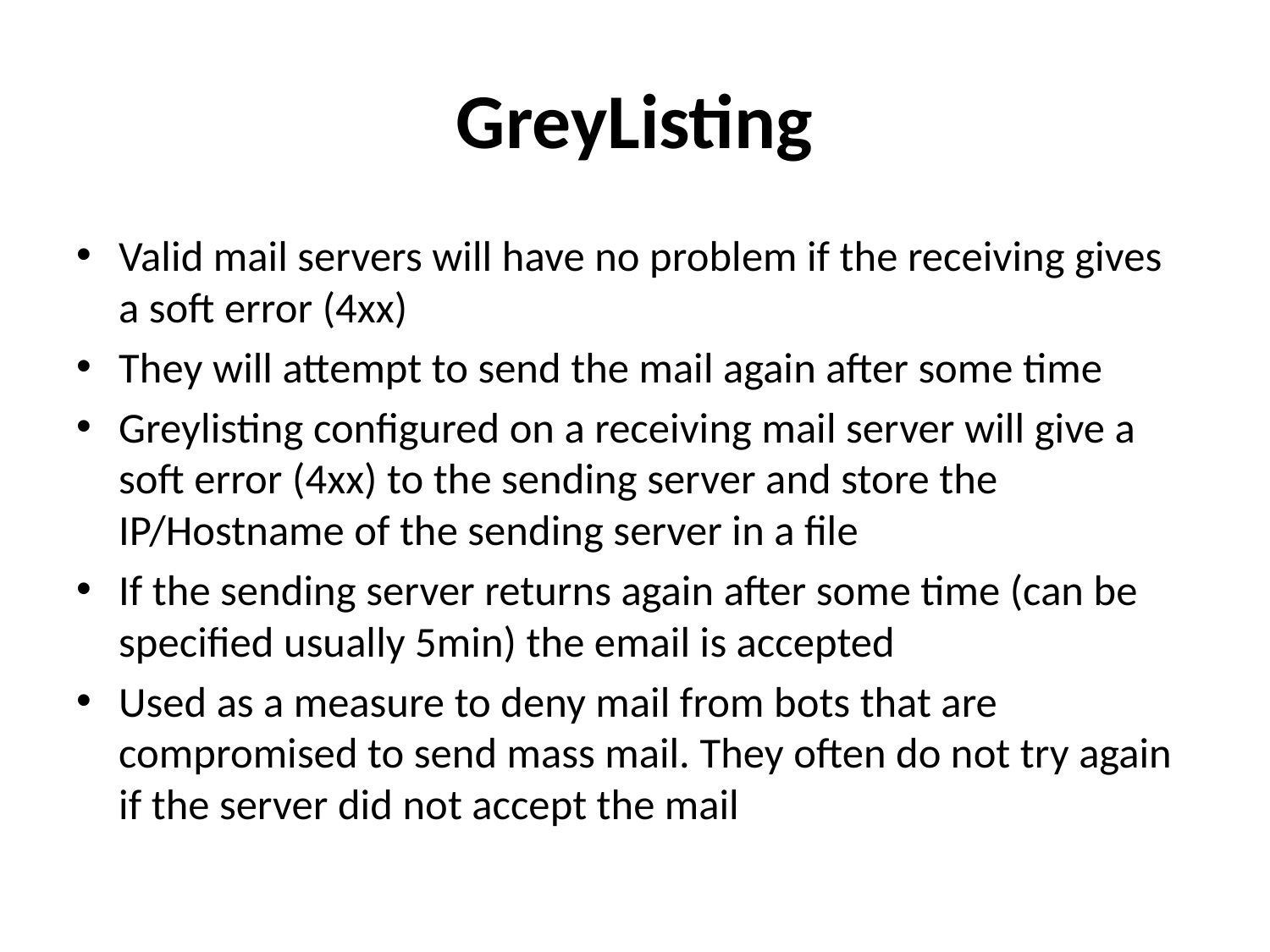

# GreyListing
Valid mail servers will have no problem if the receiving gives a soft error (4xx)
They will attempt to send the mail again after some time
Greylisting configured on a receiving mail server will give a soft error (4xx) to the sending server and store the IP/Hostname of the sending server in a file
If the sending server returns again after some time (can be specified usually 5min) the email is accepted
Used as a measure to deny mail from bots that are compromised to send mass mail. They often do not try again if the server did not accept the mail